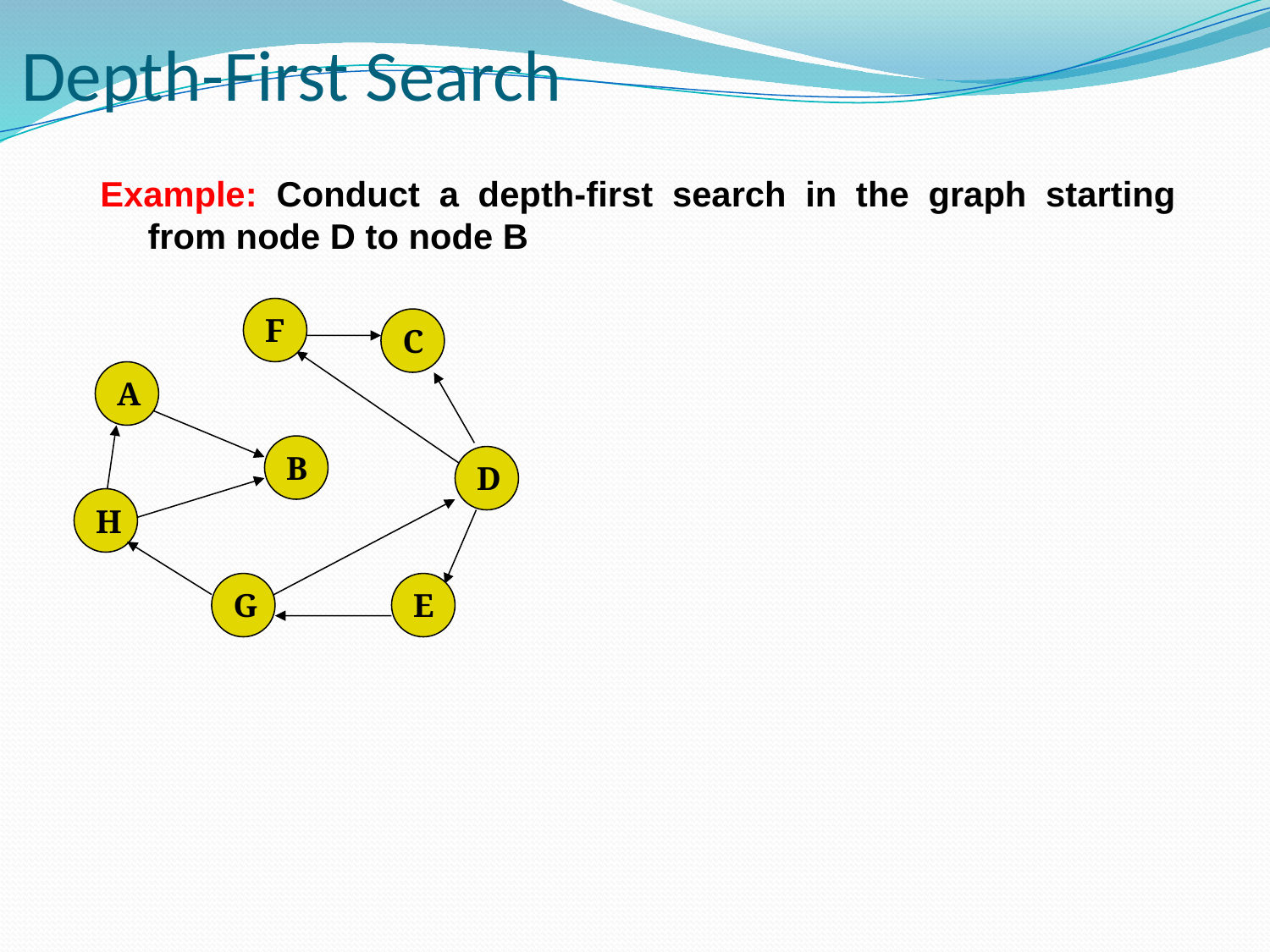

# Depth-First Search
Example: Conduct a depth-first search in the graph starting from node D to node B
F
C

A

B
D

H

G
E